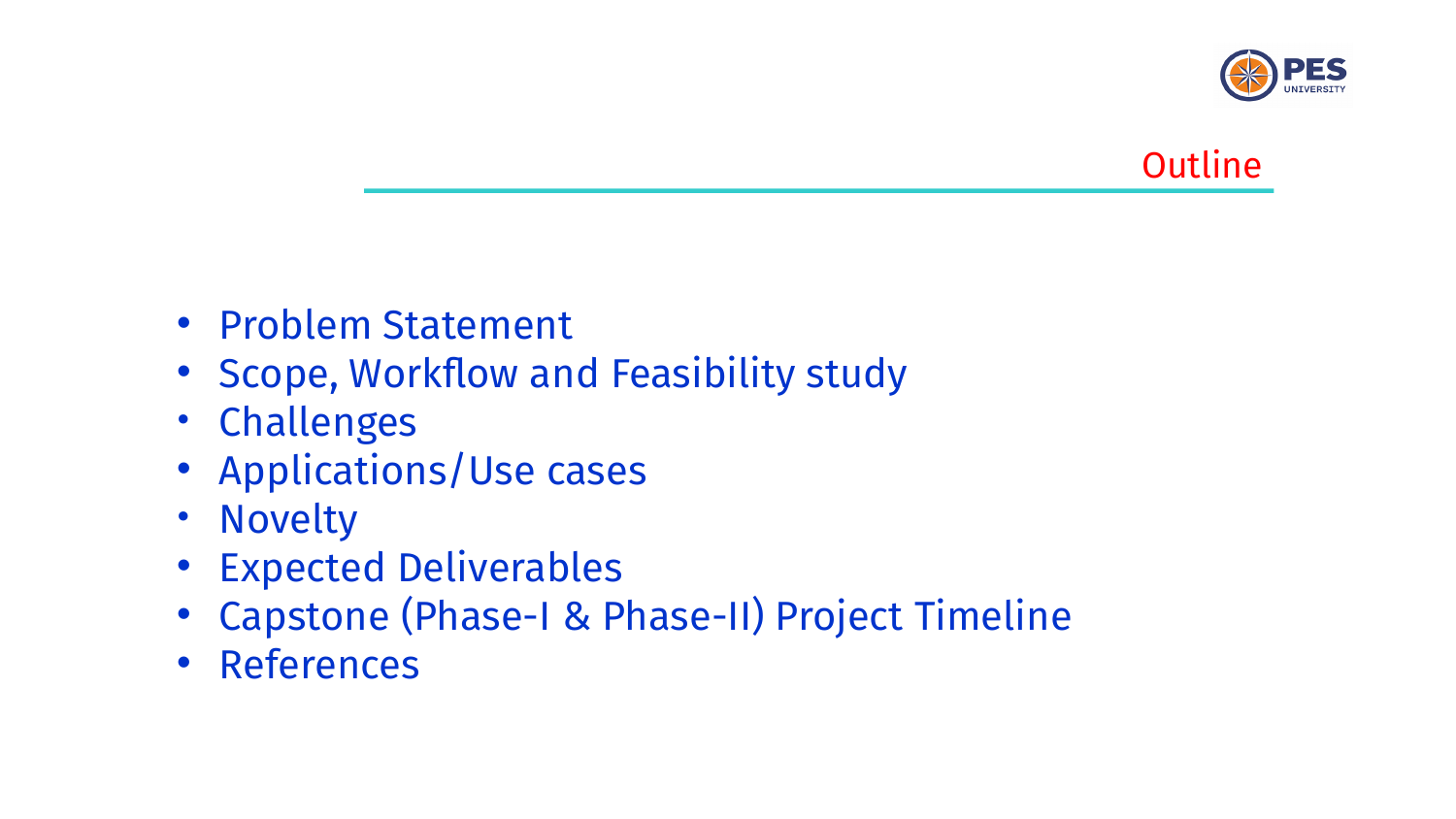

Outline

Problem Statement
Scope, Workflow and Feasibility study
Challenges
Applications/Use cases
Novelty
Expected Deliverables
Capstone (Phase-I & Phase-II) Project Timeline
References